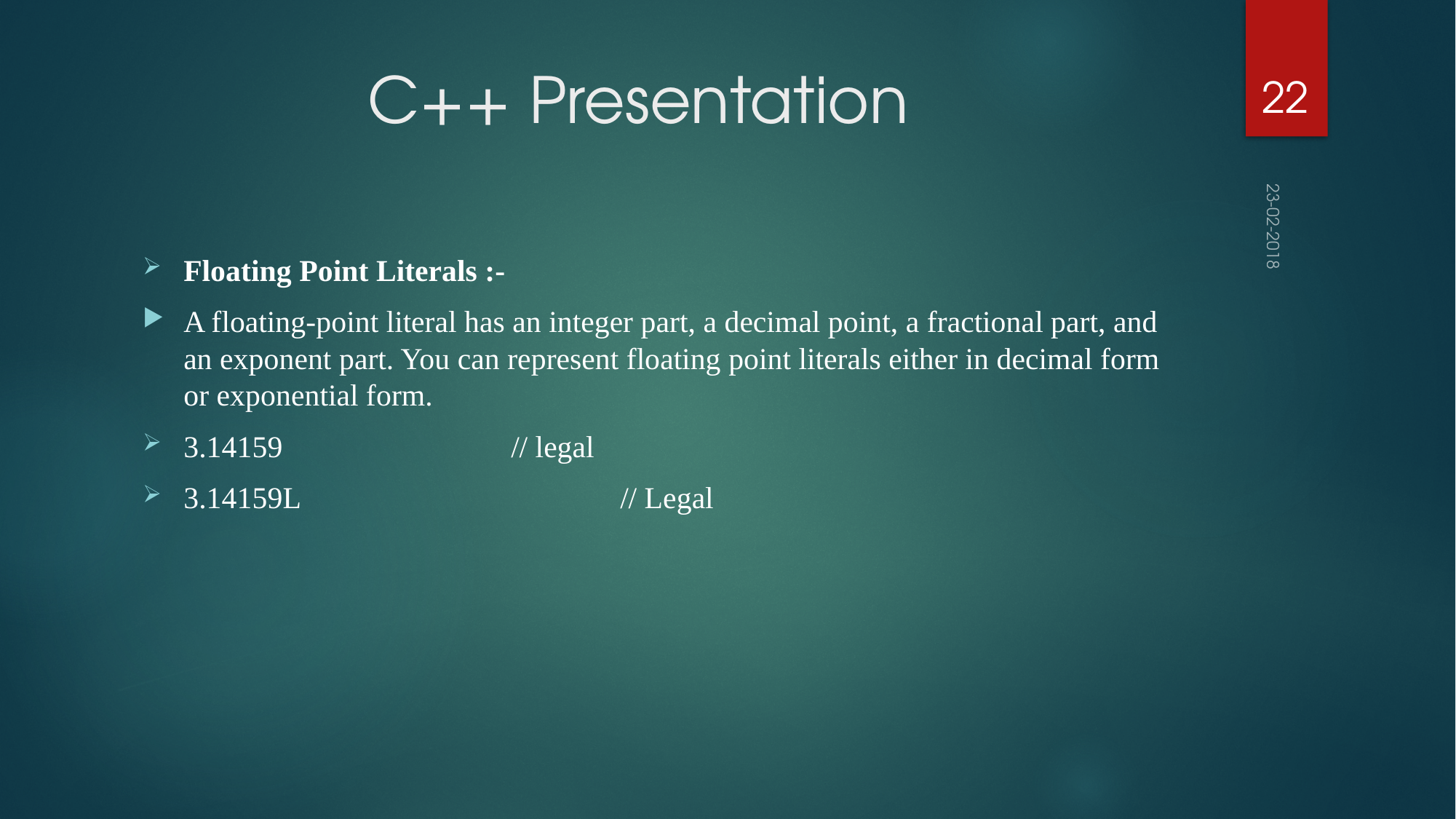

22
# C++ Presentation
23-02-2018
Floating Point Literals :-
A floating-point literal has an integer part, a decimal point, a fractional part, and an exponent part. You can represent floating point literals either in decimal form or exponential form.
3.14159			// legal
3.14159L			// Legal